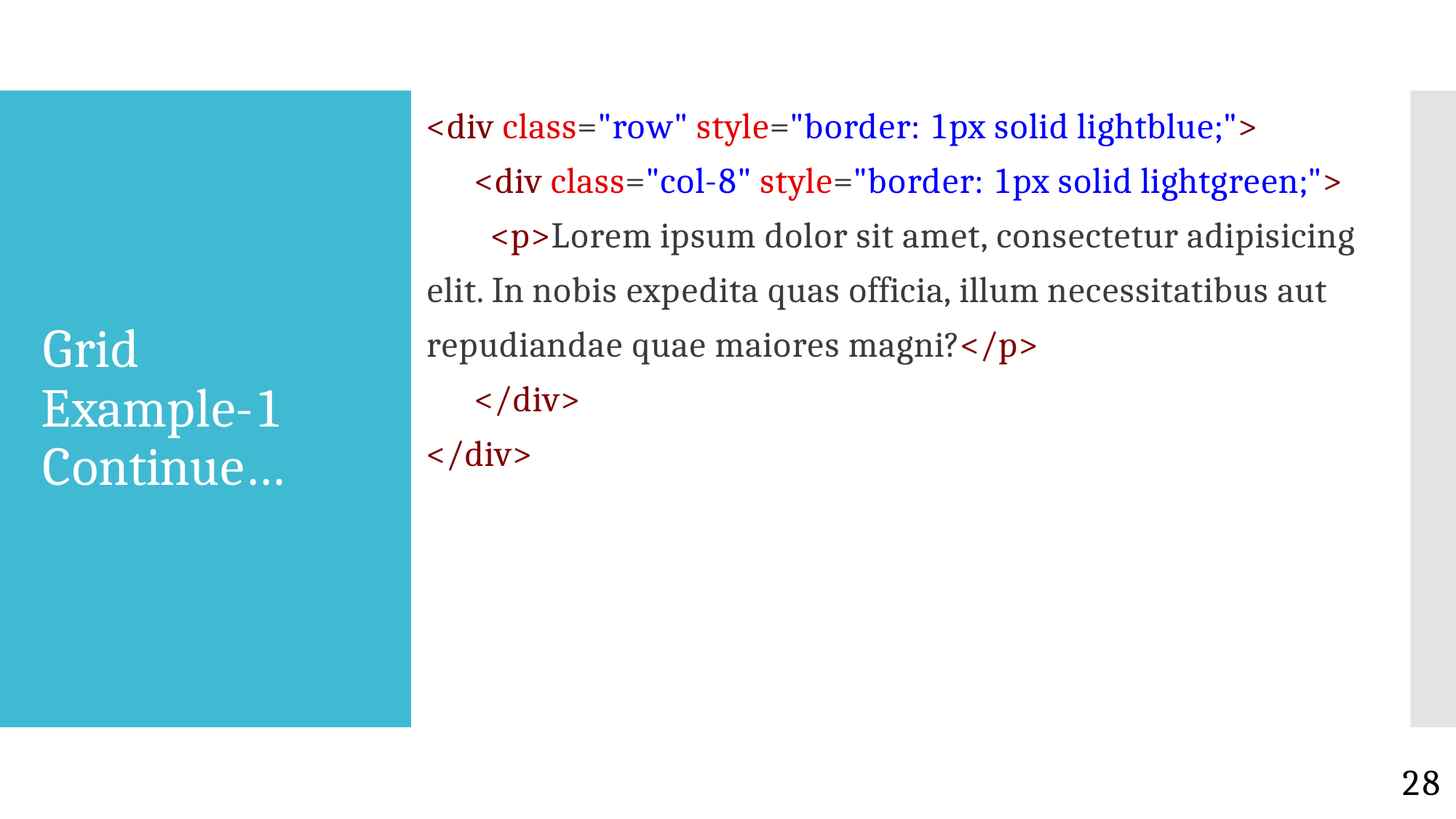

<div class="row" style="border: 1px solid lightblue;">
      <div class="col-8" style="border: 1px solid lightgreen;">
        <p>Lorem ipsum dolor sit amet, consectetur adipisicing elit. In nobis expedita quas officia, illum necessitatibus aut repudiandae quae maiores magni?</p>
      </div>
</div>

# Grid Example-1 Continue…
28